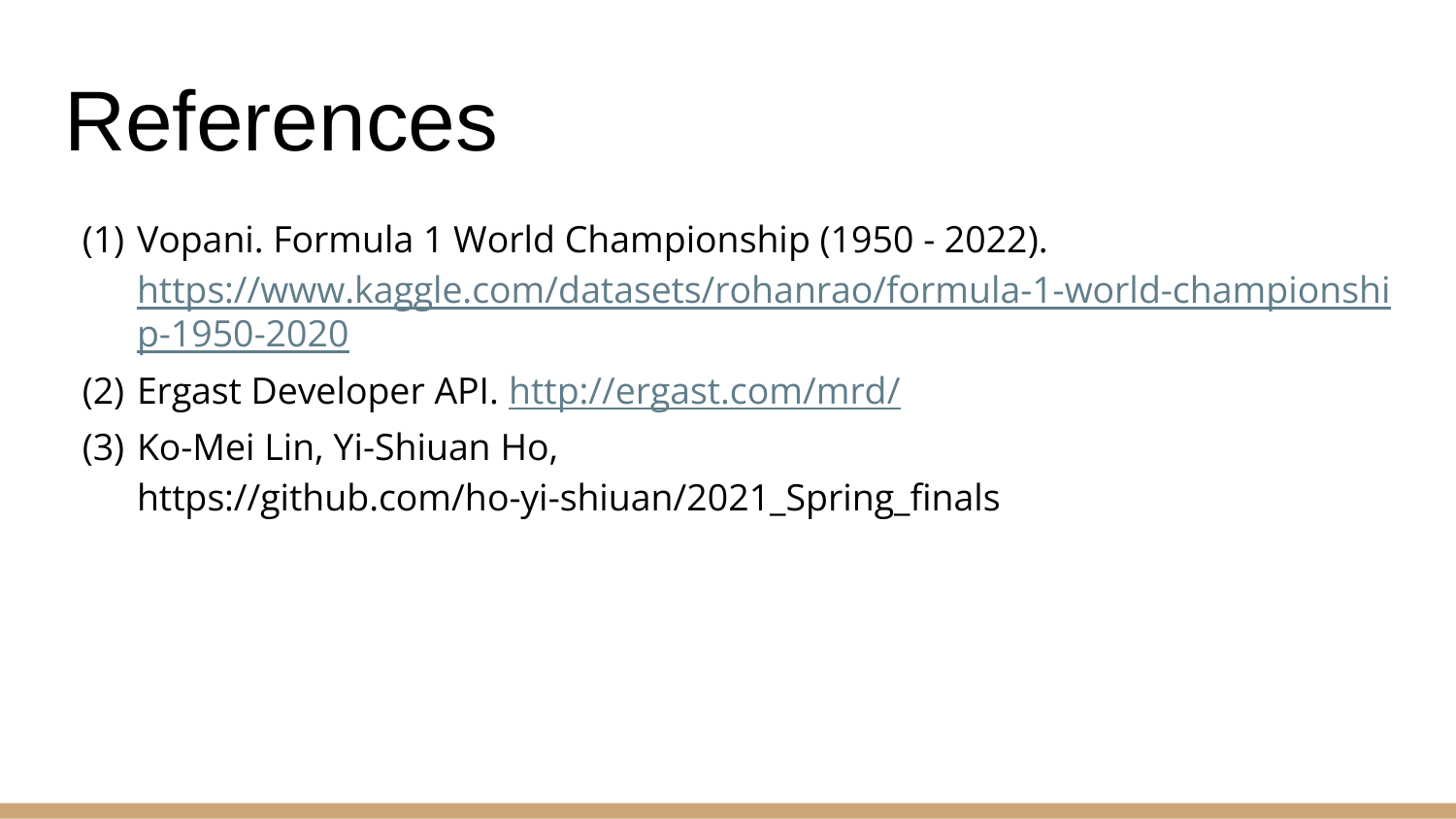

# References
Vopani. Formula 1 World Championship (1950 - 2022). https://www.kaggle.com/datasets/rohanrao/formula-1-world-championship-1950-2020
Ergast Developer API. http://ergast.com/mrd/
Ko-Mei Lin, Yi-Shiuan Ho, https://github.com/ho-yi-shiuan/2021_Spring_finals